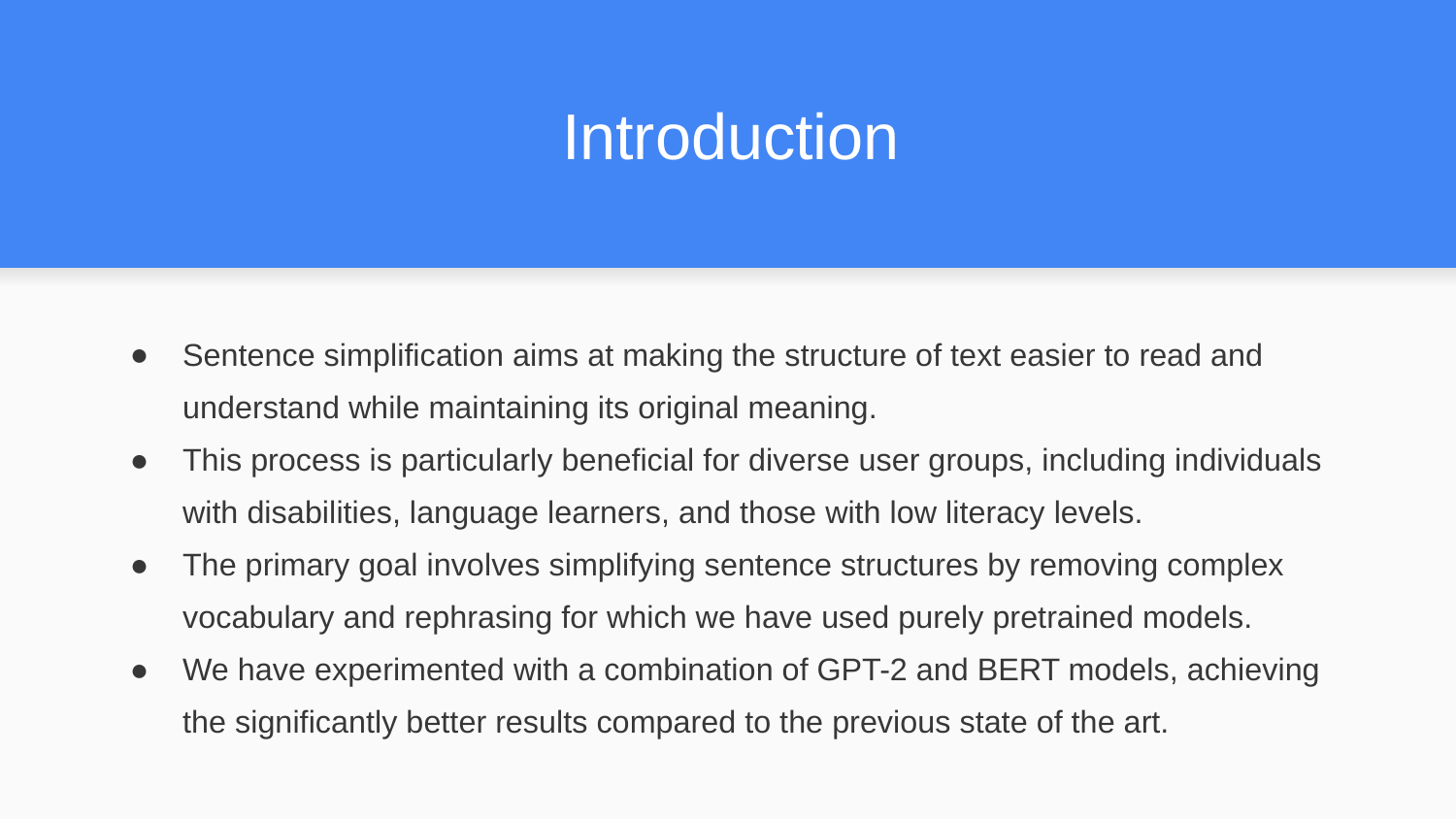

# Introduction
Sentence simplification aims at making the structure of text easier to read and
understand while maintaining its original meaning.
This process is particularly beneficial for diverse user groups, including individuals with disabilities, language learners, and those with low literacy levels.
The primary goal involves simplifying sentence structures by removing complex vocabulary and rephrasing for which we have used purely pretrained models.
We have experimented with a combination of GPT-2 and BERT models, achieving the significantly better results compared to the previous state of the art.